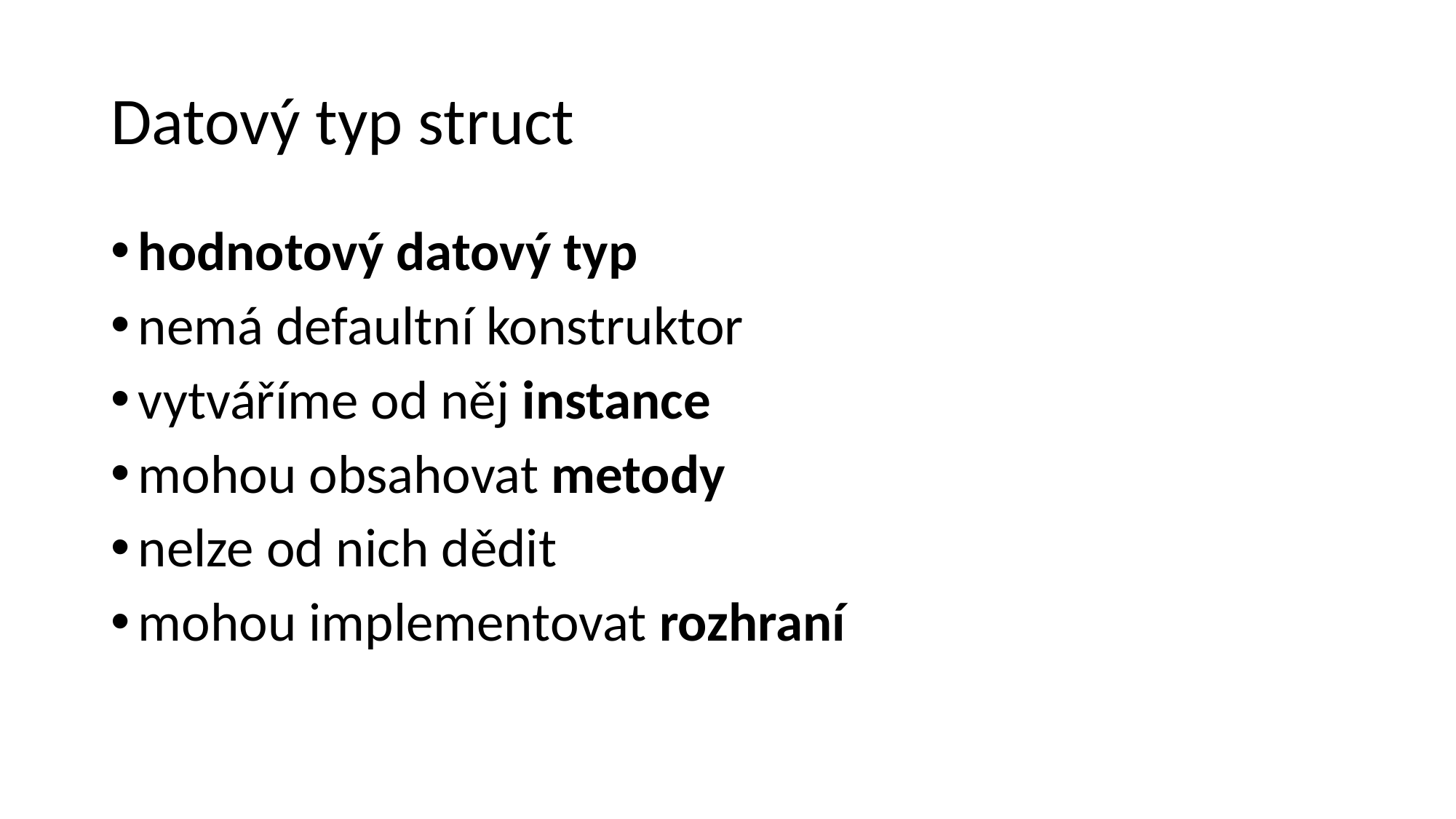

# Datový typ struct
hodnotový datový typ
nemá defaultní konstruktor
vytváříme od něj instance
mohou obsahovat metody
nelze od nich dědit
mohou implementovat rozhraní